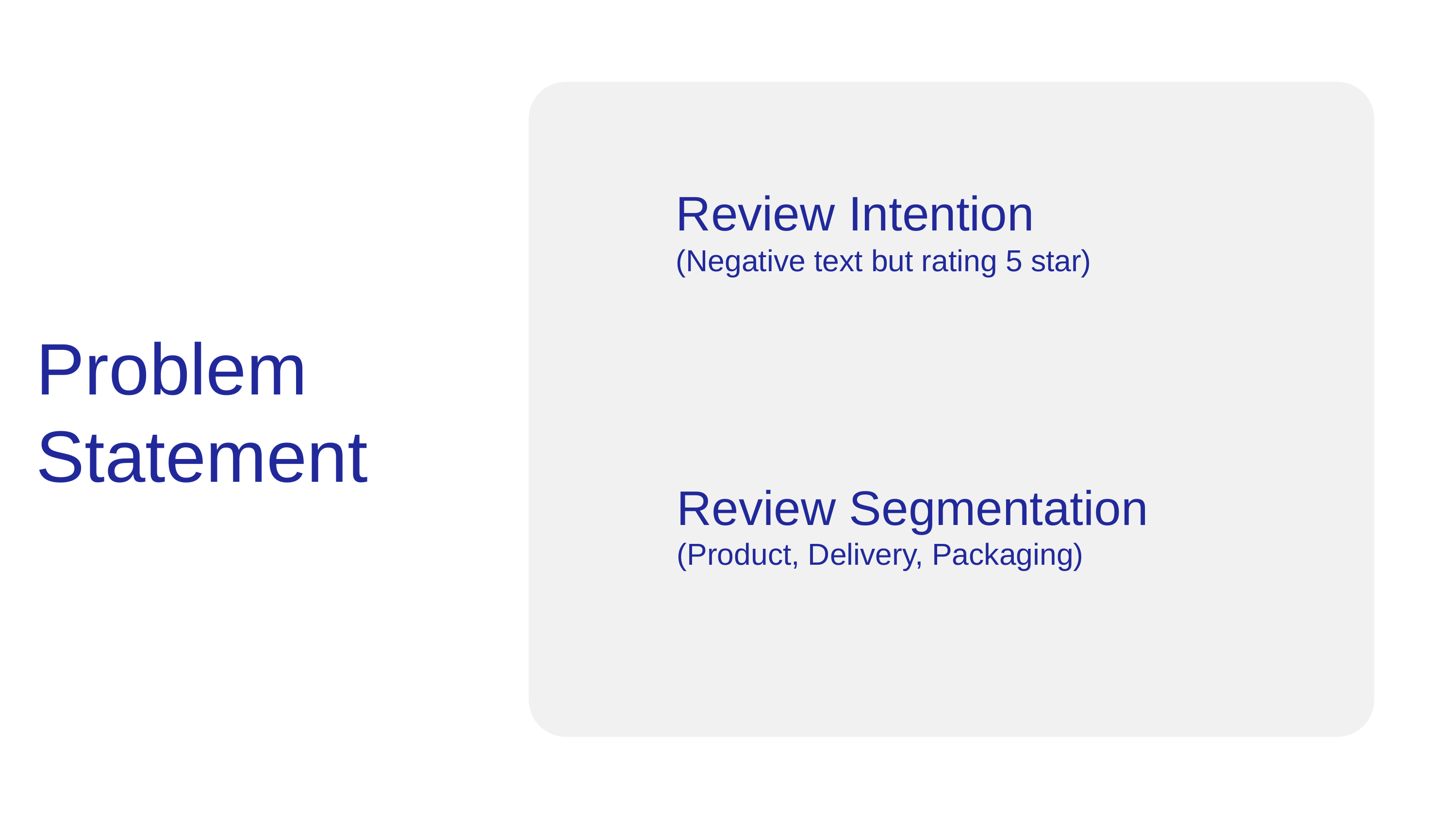

# Review Intention
(Negative text but rating 5 star)
Problem Statement
Review Segmentation
(Product, Delivery, Packaging)